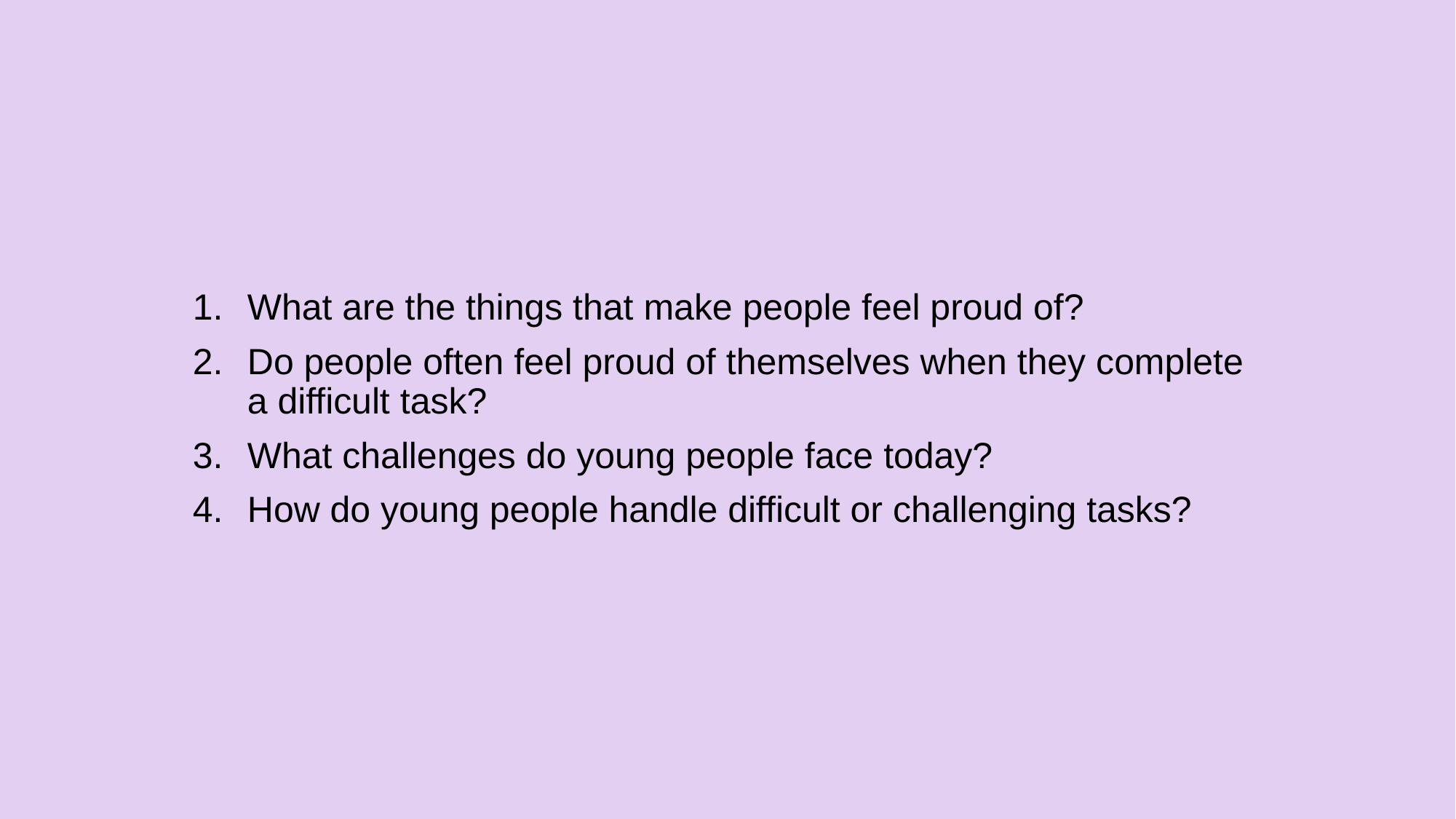

What are the things that make people feel proud of?
Do people often feel proud of themselves when they complete a difficult task?
What challenges do young people face today?
How do young people handle difficult or challenging tasks?